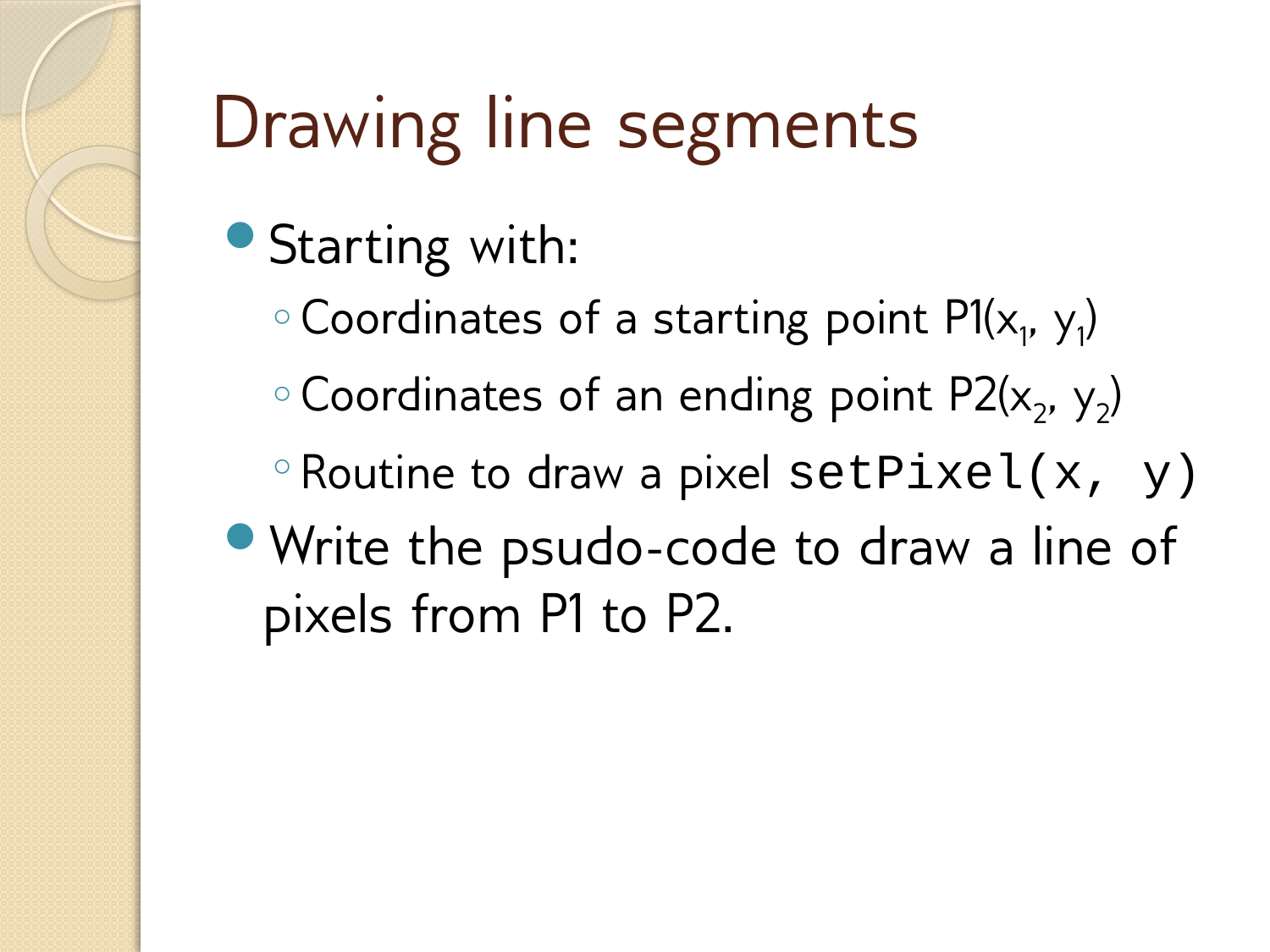

# Drawing line segments
Starting with:
Coordinates of a starting point P1(x1, y1)
Coordinates of an ending point P2(x2, y2)
Routine to draw a pixel setPixel(x, y)
Write the psudo-code to draw a line of pixels from P1 to P2.